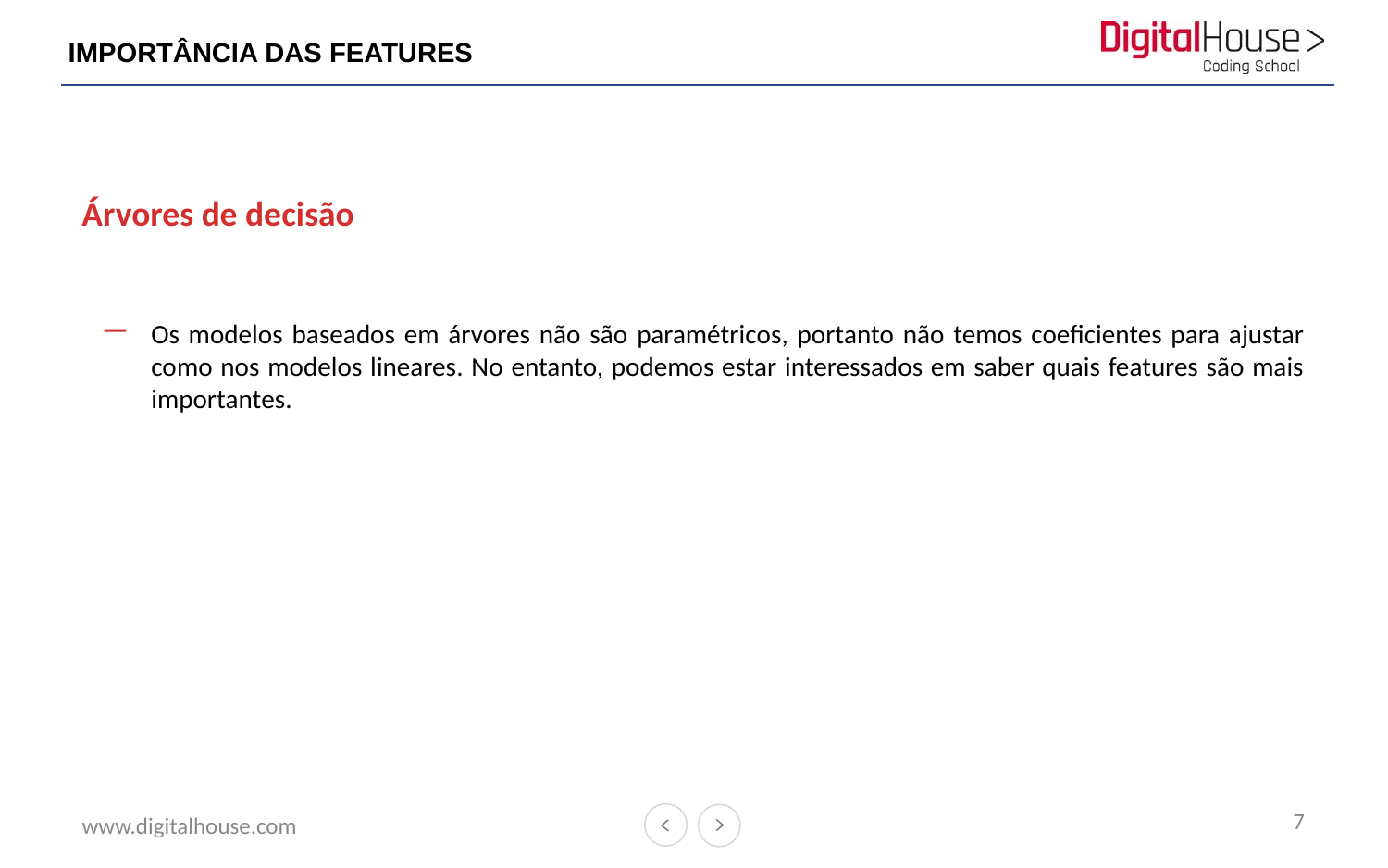

# IMPORTÂNCIA DAS FEATURES
Árvores de decisão

Os modelos baseados em árvores não são paramétricos, portanto não temos coeficientes para ajustar como nos modelos lineares. No entanto, podemos estar interessados em saber quais features são mais importantes.
7